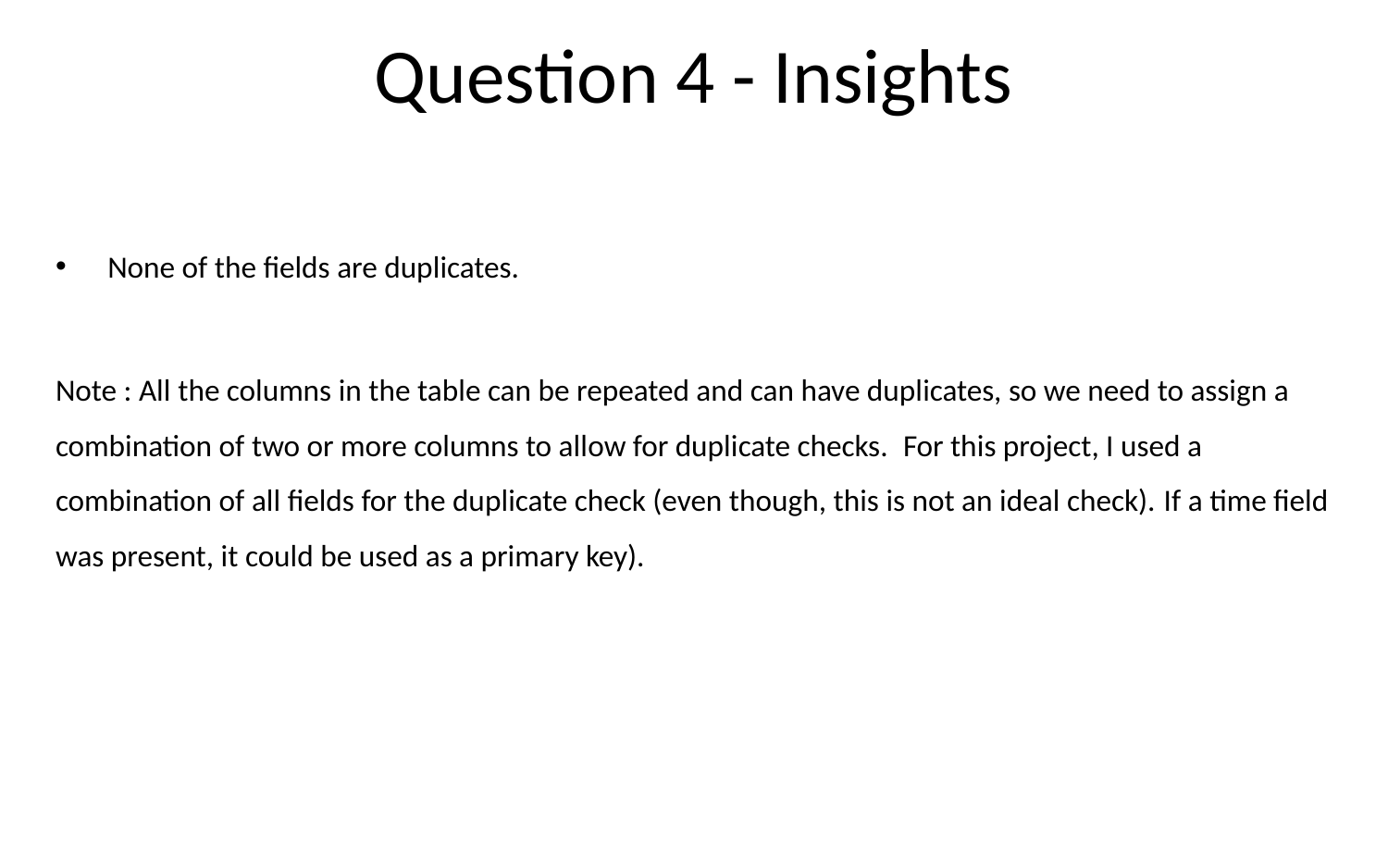

# Question 4 - Insights
None of the fields are duplicates.

Note : All the columns in the table can be repeated and can have duplicates, so we need to assign a combination of two or more columns to allow for duplicate checks.  For this project, I used a combination of all fields for the duplicate check (even though, this is not an ideal check). If a time field was present, it could be used as a primary key).